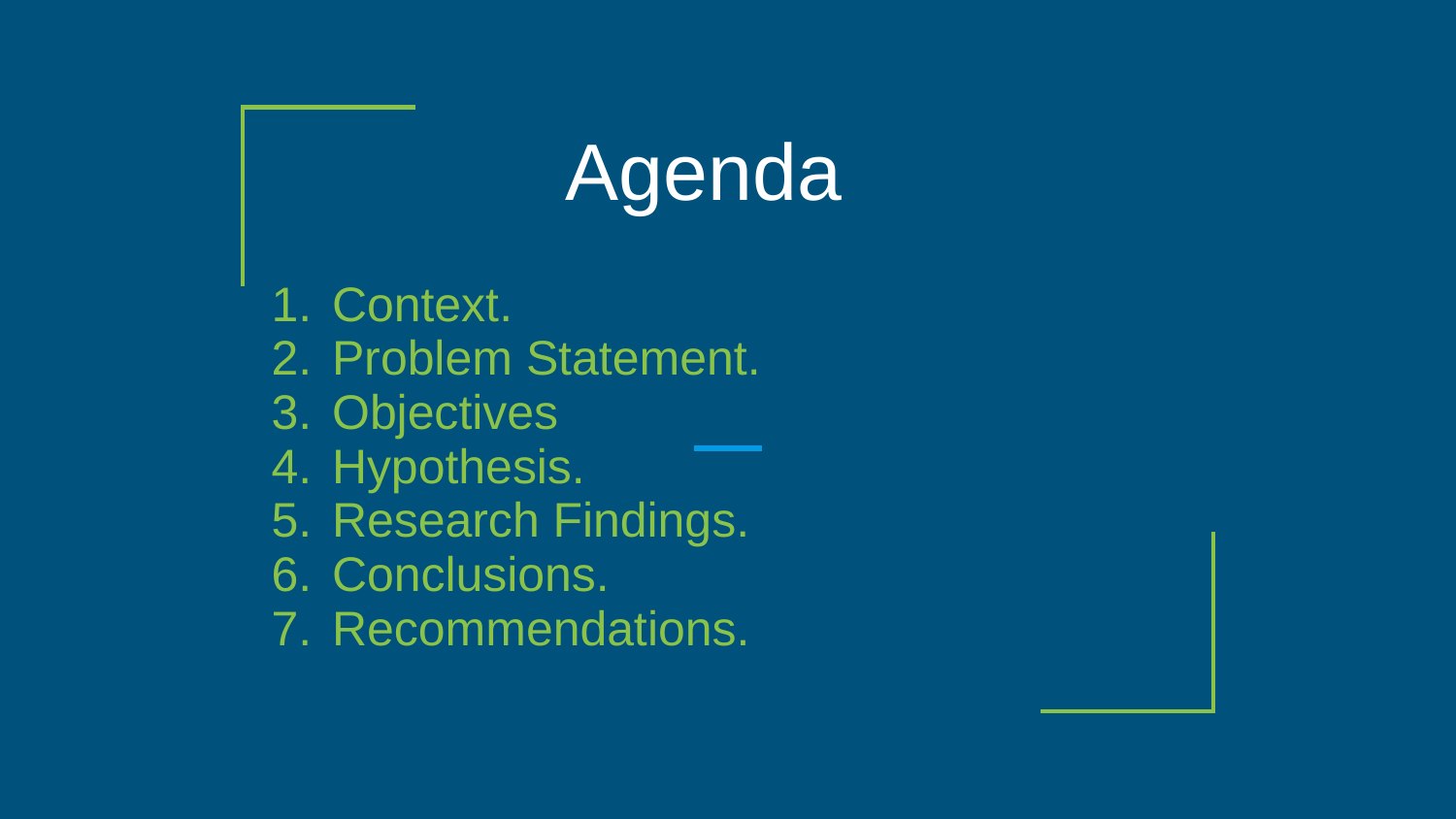

# Agenda
Context.
Problem Statement.
Objectives
Hypothesis.
Research Findings.
Conclusions.
Recommendations.